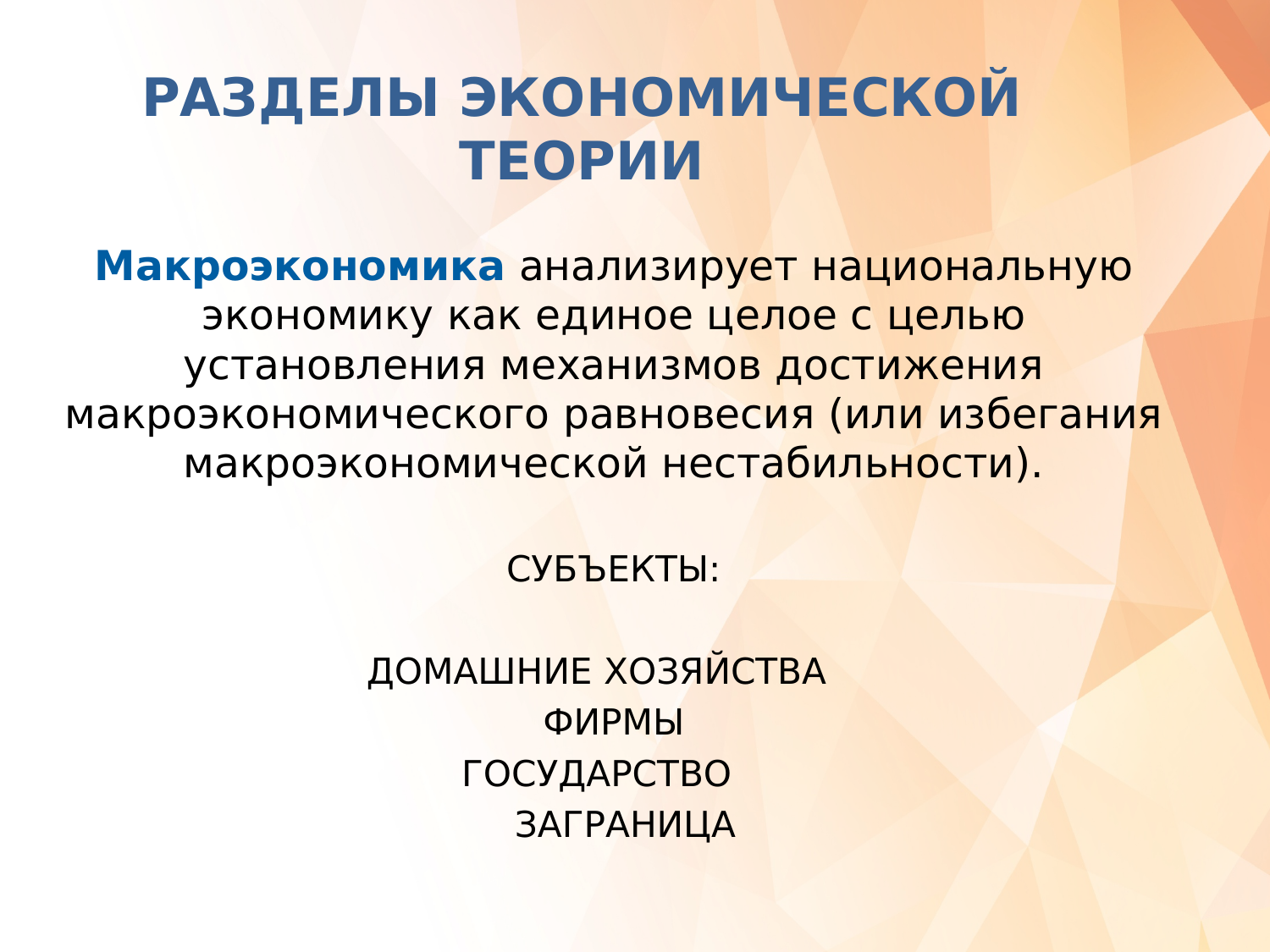

РАЗДЕЛЫ ЭКОНОМИЧЕСКОЙ ТЕОРИИ
Макроэкономика анализирует национальную экономику как единое целое с целью установления механизмов достижения макроэкономического равновесия (или избегания макроэкономической нестабильности).

СУБЪЕКТЫ:

ДОМАШНИЕ ХОЗЯЙСТВА
  ФИРМЫ
 ГОСУДАРСТВО
  ЗАГРАНИЦА